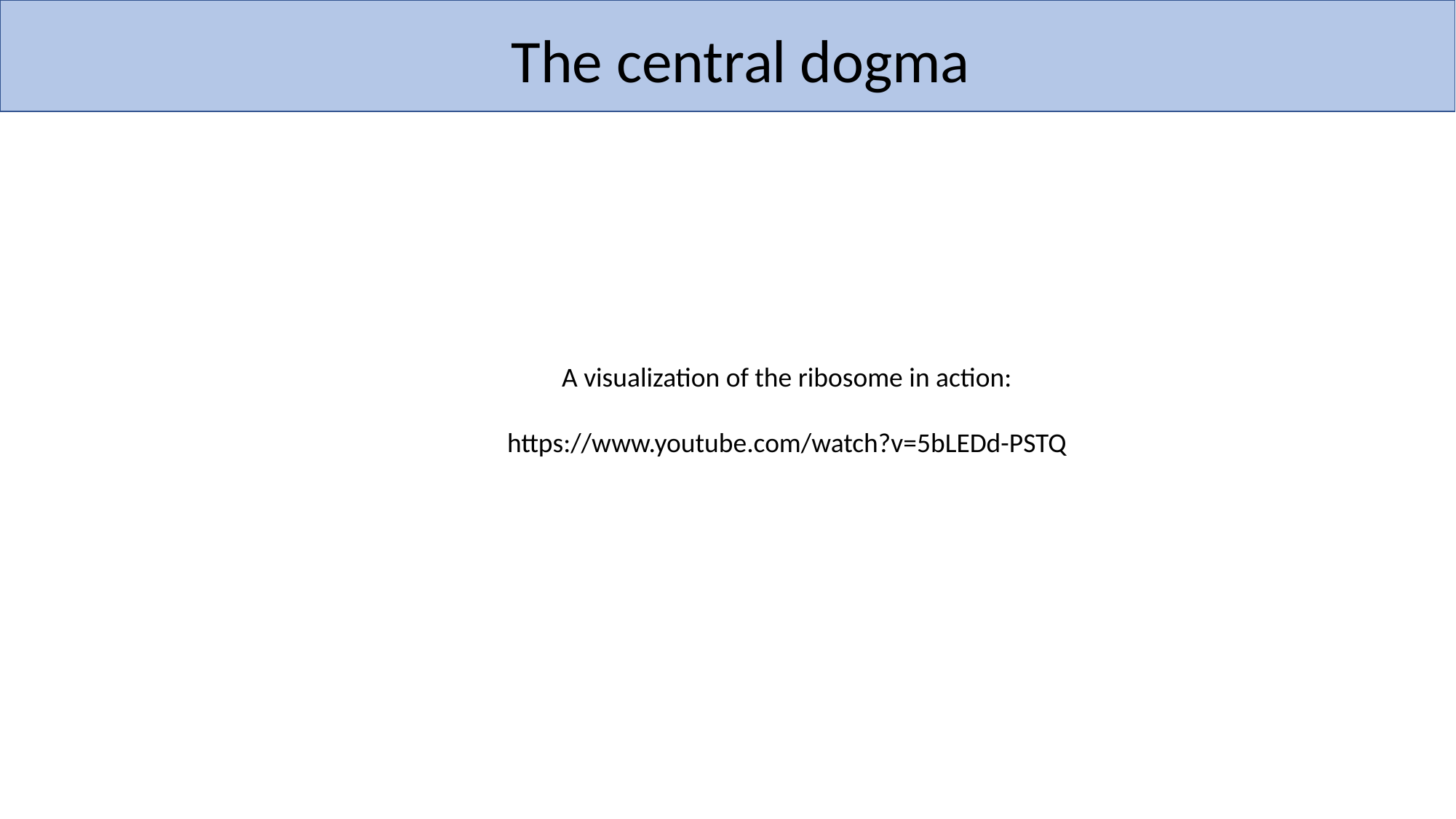

The central dogma
A visualization of the ribosome in action:

https://www.youtube.com/watch?v=5bLEDd-PSTQ